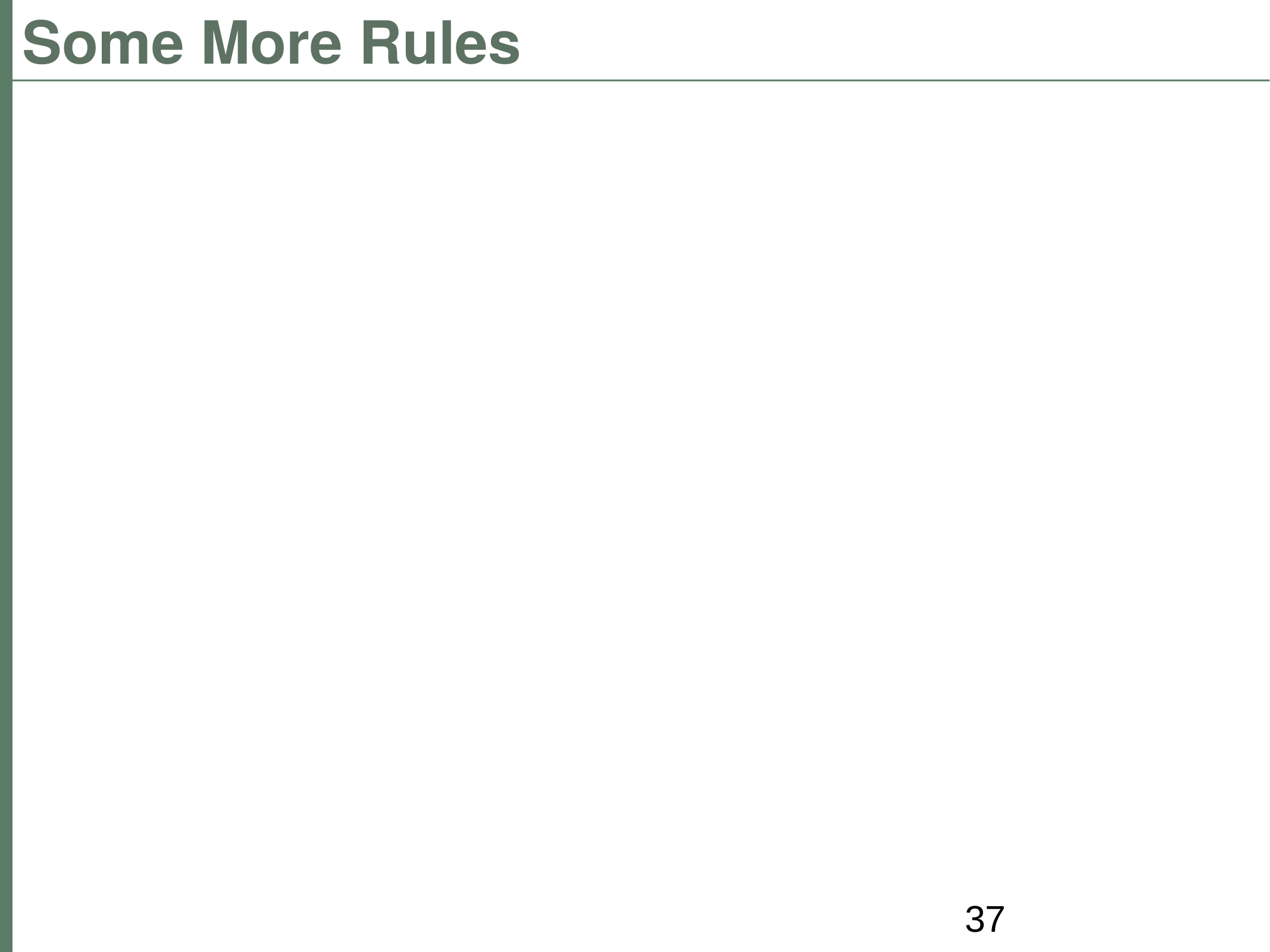

# Some More Rules
Unexpected absence of a scheduled activity
Late Policy
Disputing marks
Academic conduct
Final exam - don't make travel plans until schedule finalized
See course policies web page for more details
37